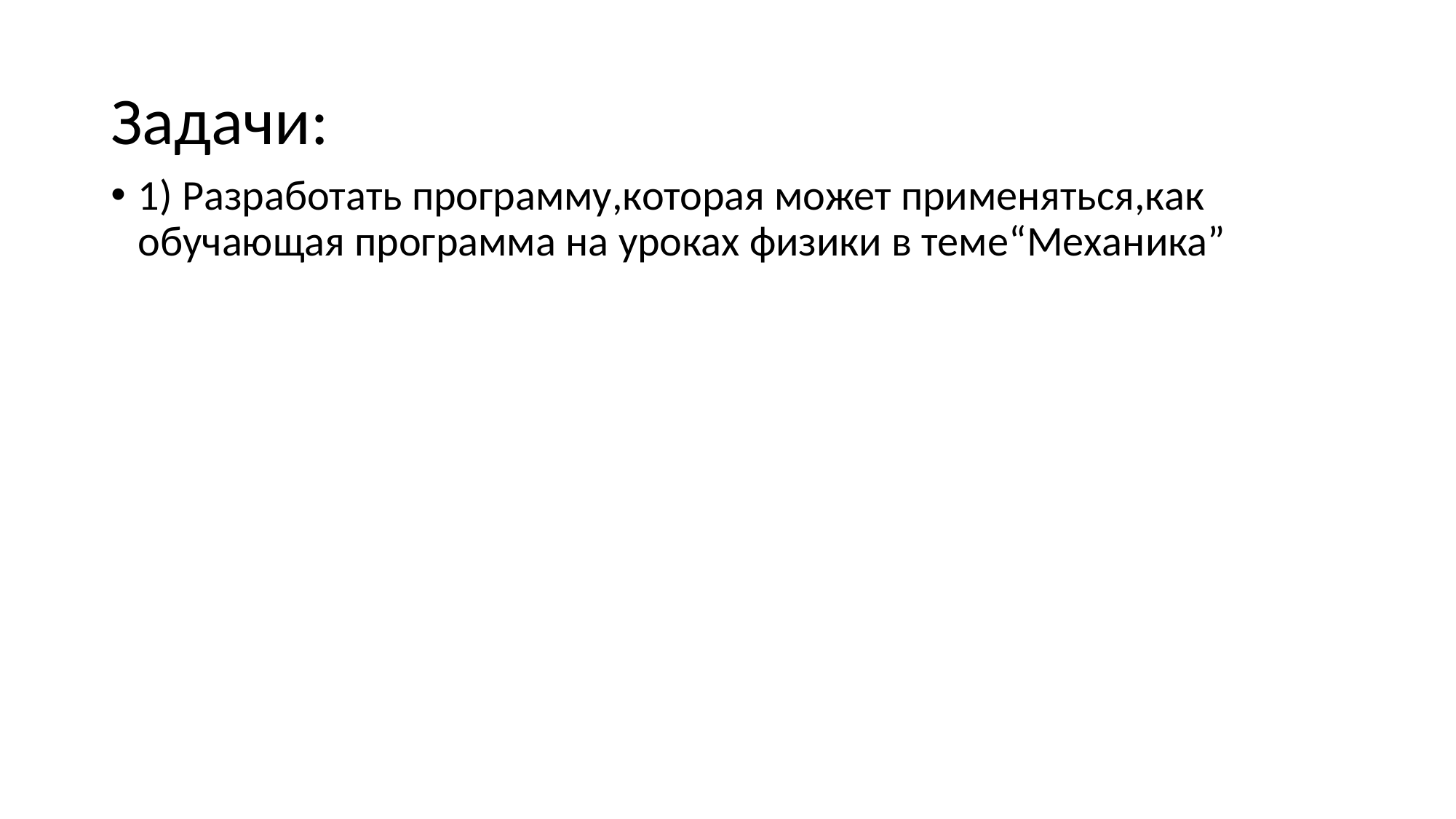

# Задачи:
1) Разработать программу,которая может применяться,как обучающая программа на уроках физики в теме“Механика”